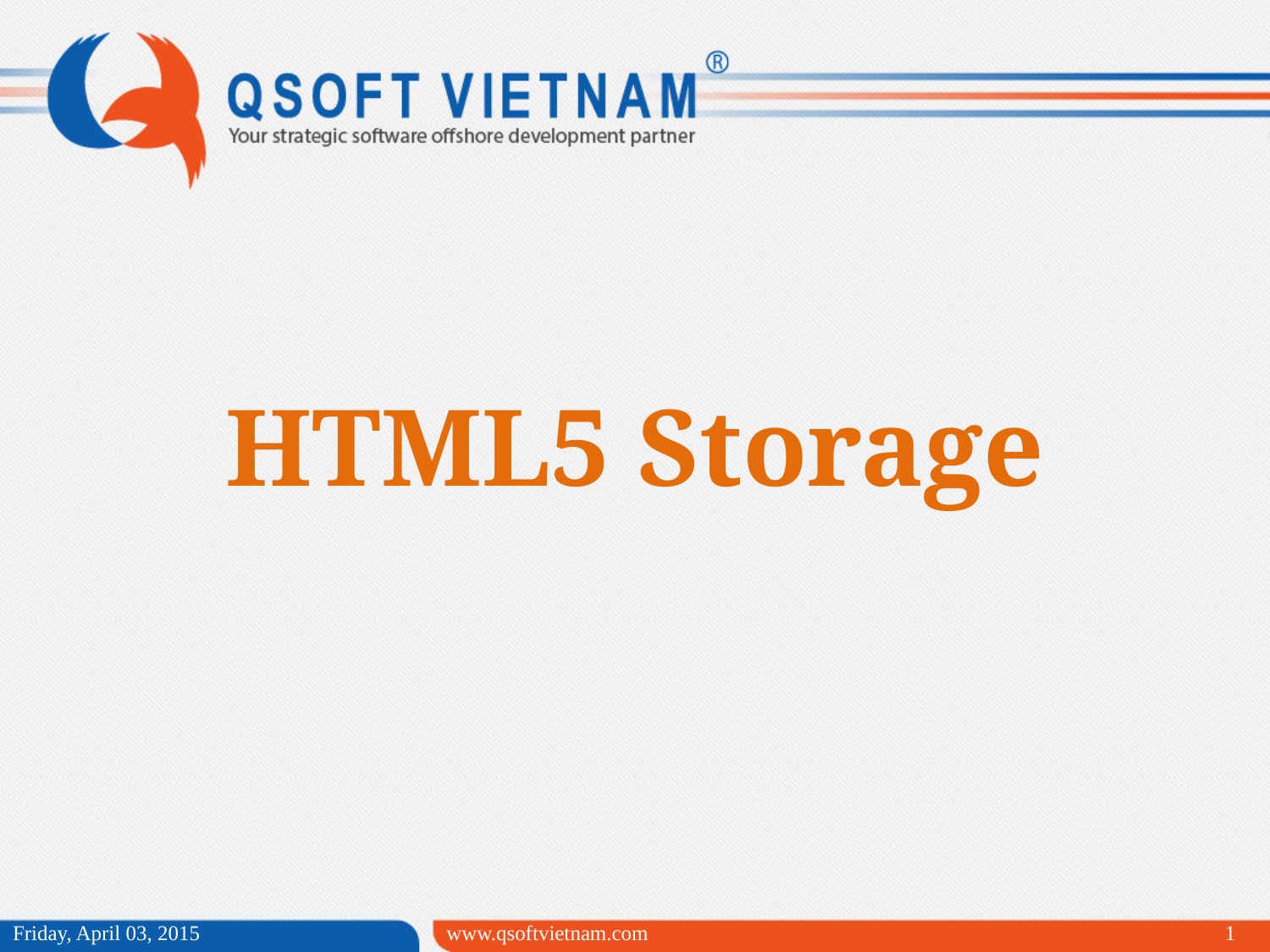

# HTML5 Storage
Friday, April 03, 2015
www.qsoftvietnam.com
1